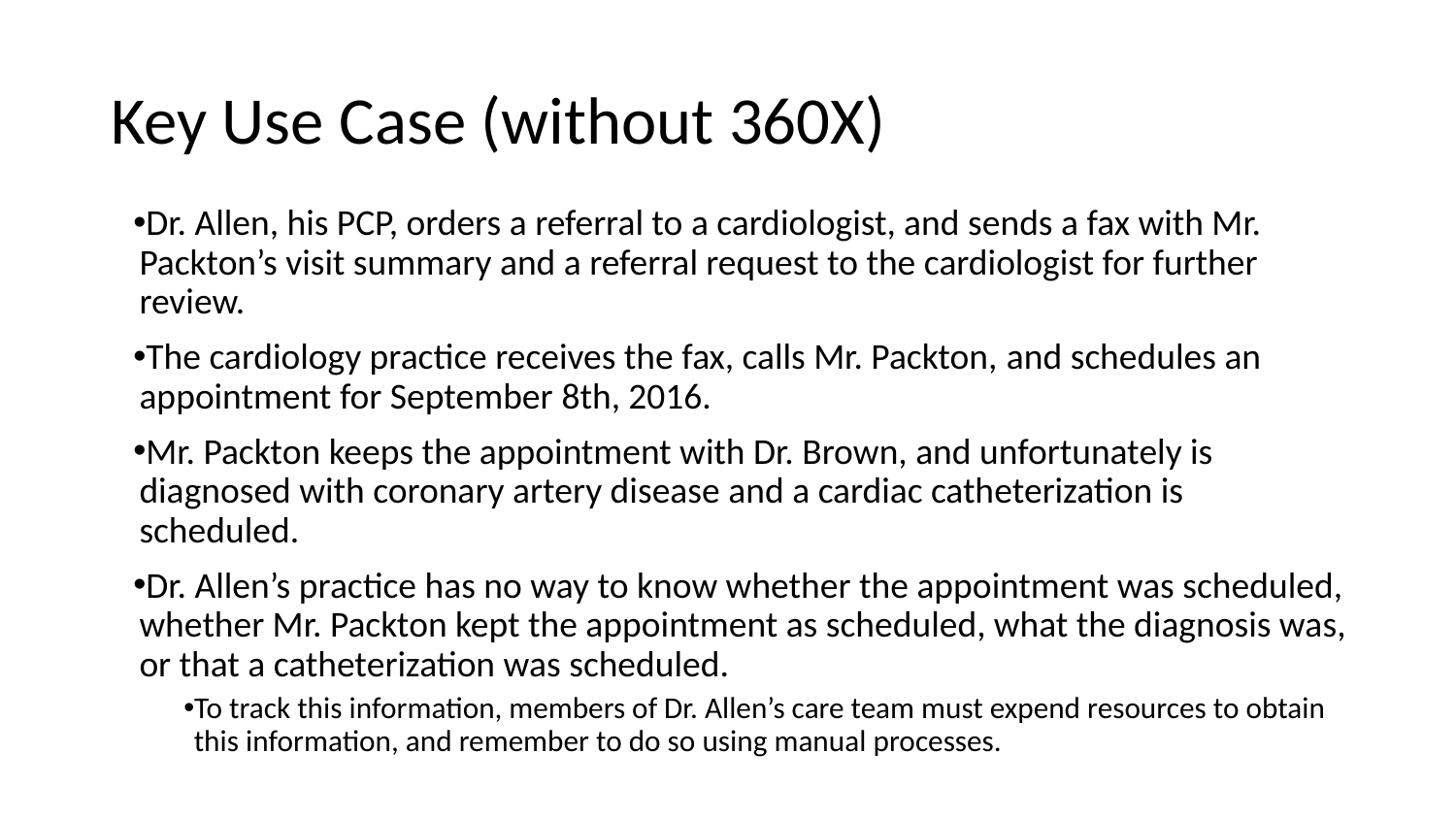

# Key Use Case (without 360X)
Dr. Allen, his PCP, orders a referral to a cardiologist, and sends a fax with Mr. Packton’s visit summary and a referral request to the cardiologist for further review.
The cardiology practice receives the fax, calls Mr. Packton, and schedules an appointment for September 8th, 2016.
Mr. Packton keeps the appointment with Dr. Brown, and unfortunately is diagnosed with coronary artery disease and a cardiac catheterization is scheduled.
Dr. Allen’s practice has no way to know whether the appointment was scheduled, whether Mr. Packton kept the appointment as scheduled, what the diagnosis was, or that a catheterization was scheduled.
To track this information, members of Dr. Allen’s care team must expend resources to obtain this information, and remember to do so using manual processes.